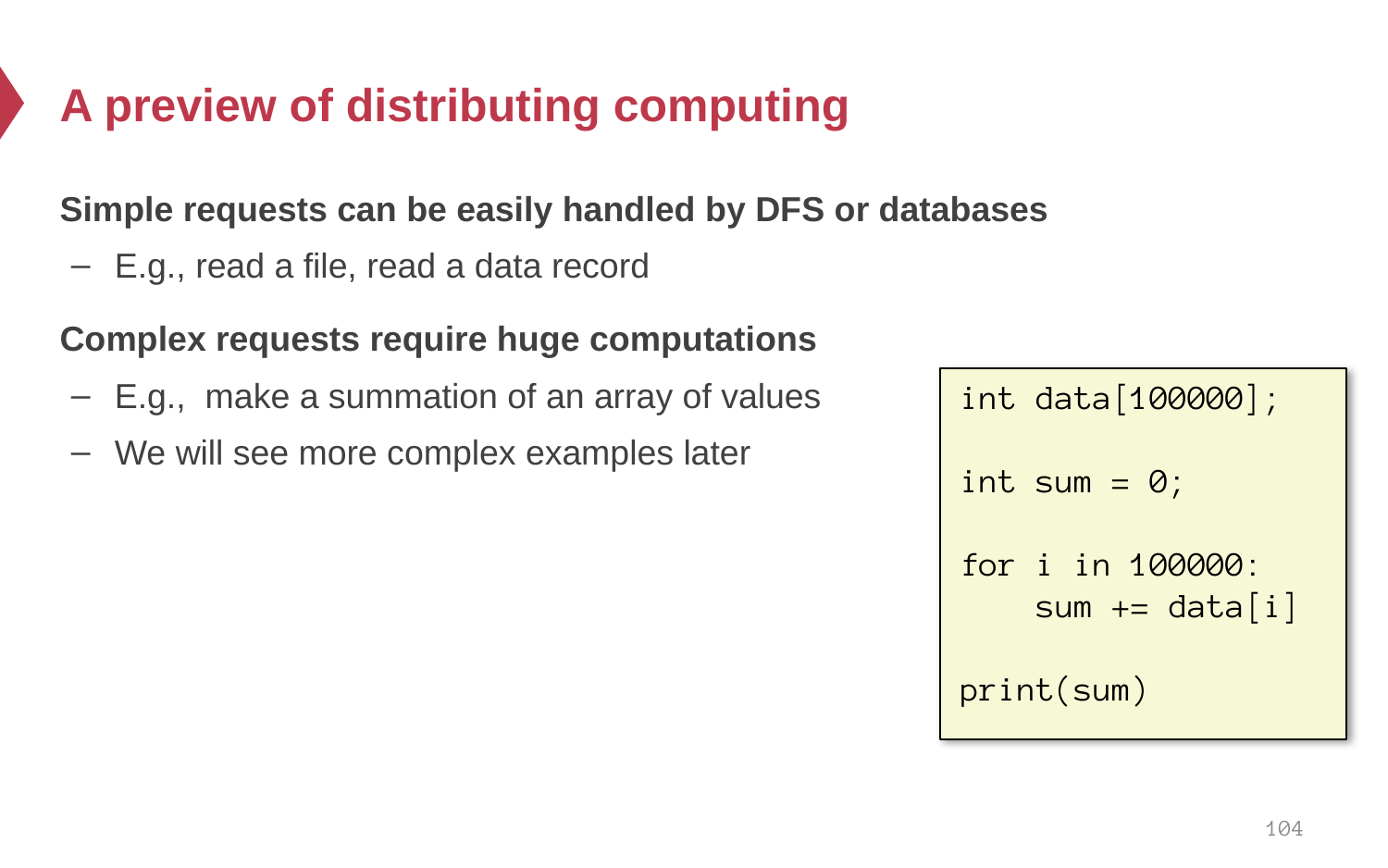

# A preview of distributing computing
Simple requests can be easily handled by DFS or databases
E.g., read a file, read a data record
Complex requests require huge computations
E.g.,  make a summation of an array of values
We will see more complex examples later

int data[100000];

int sum = 0;

for i in 100000:
    sum += data[i]

print(sum)

104